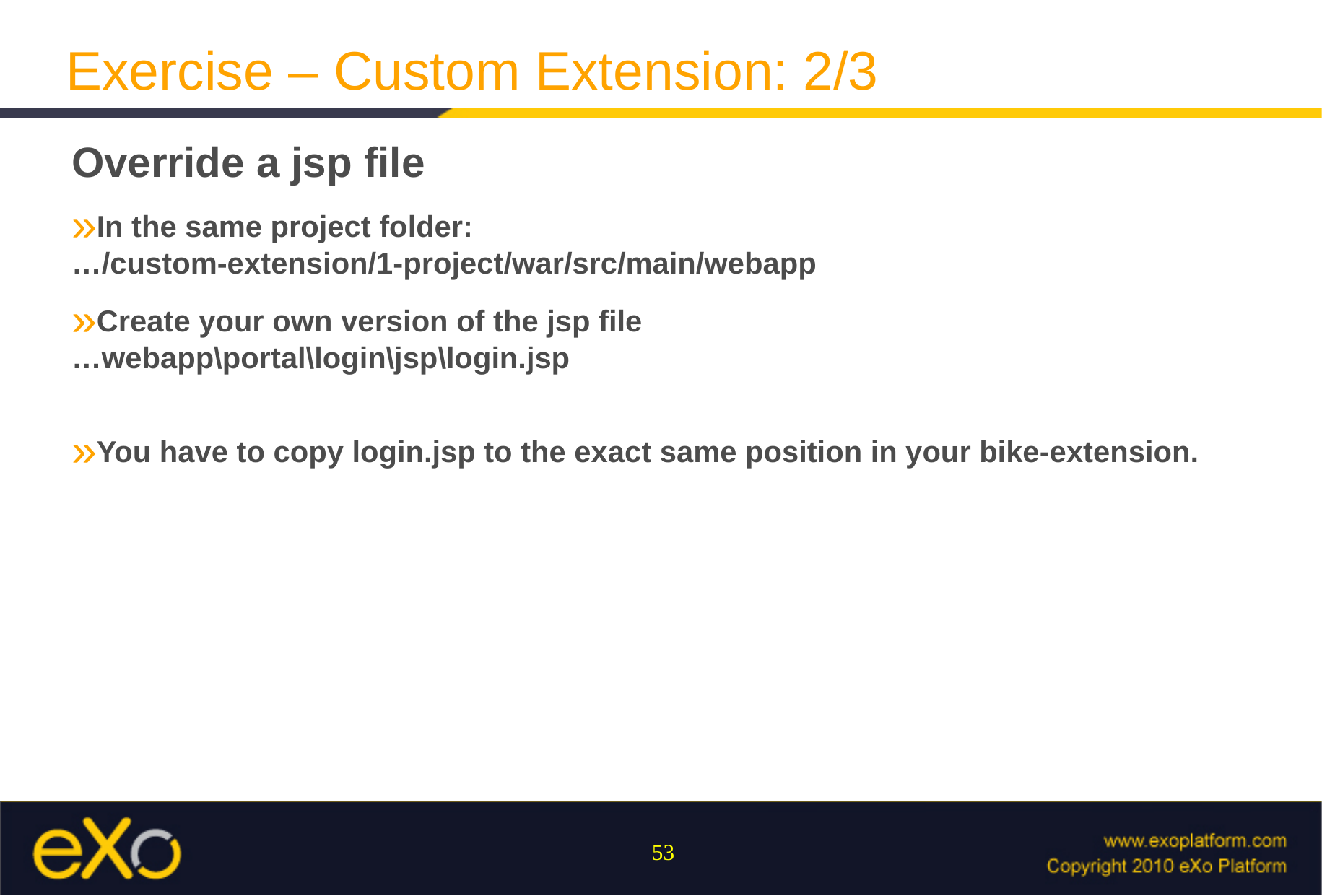

Exercise – Custom Extension: 2/3
Override a jsp file
In the same project folder: …/custom-extension/1-project/war/src/main/webapp
Create your own version of the jsp file
…webapp\portal\login\jsp\login.jsp
You have to copy login.jsp to the exact same position in your bike-extension.